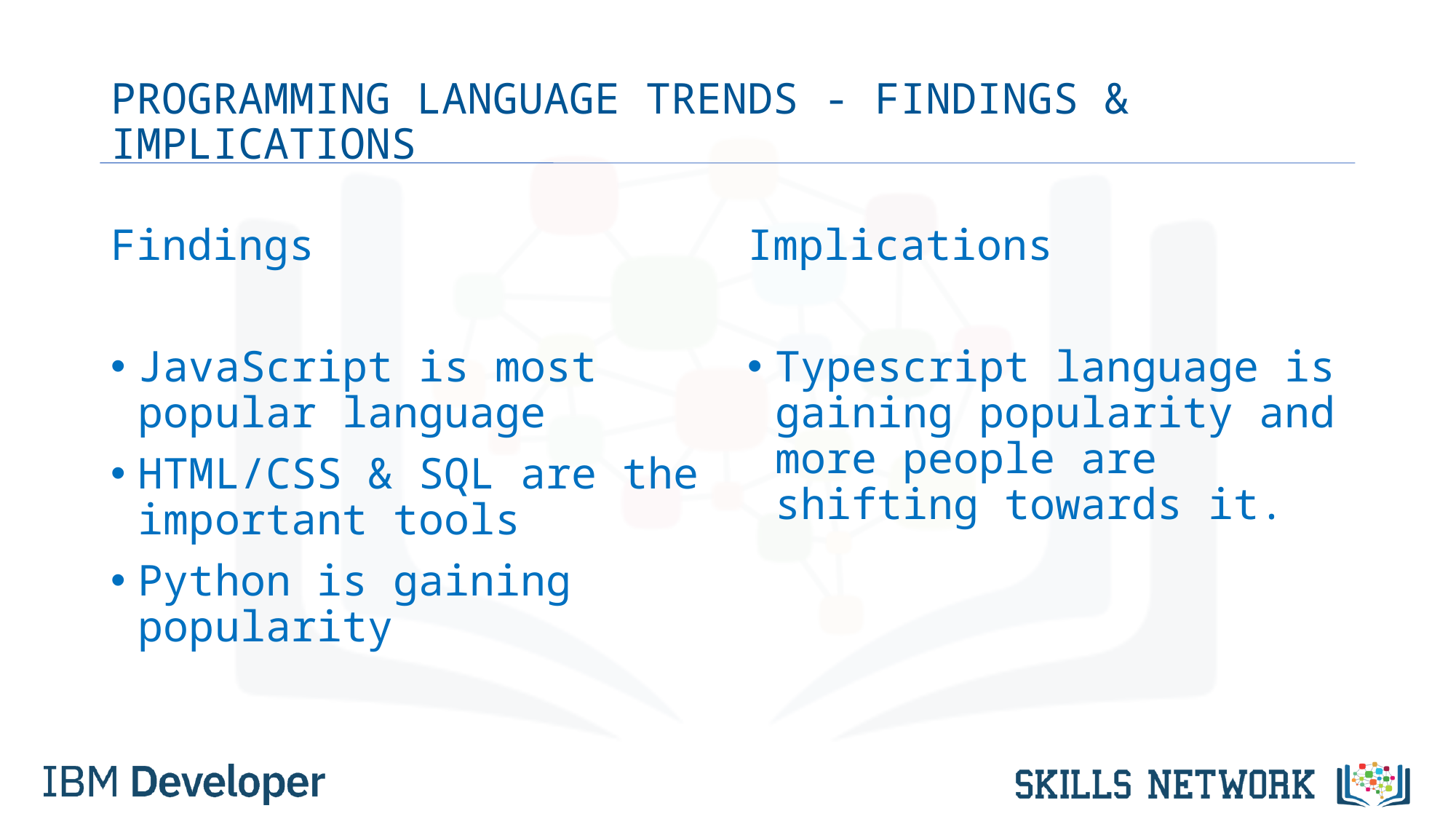

# PROGRAMMING LANGUAGE TRENDS - FINDINGS & IMPLICATIONS
Findings

JavaScript is most popular language
HTML/CSS & SQL are the important tools
Python is gaining popularity

Implications

Typescript language is gaining popularity and more people are shifting towards it.